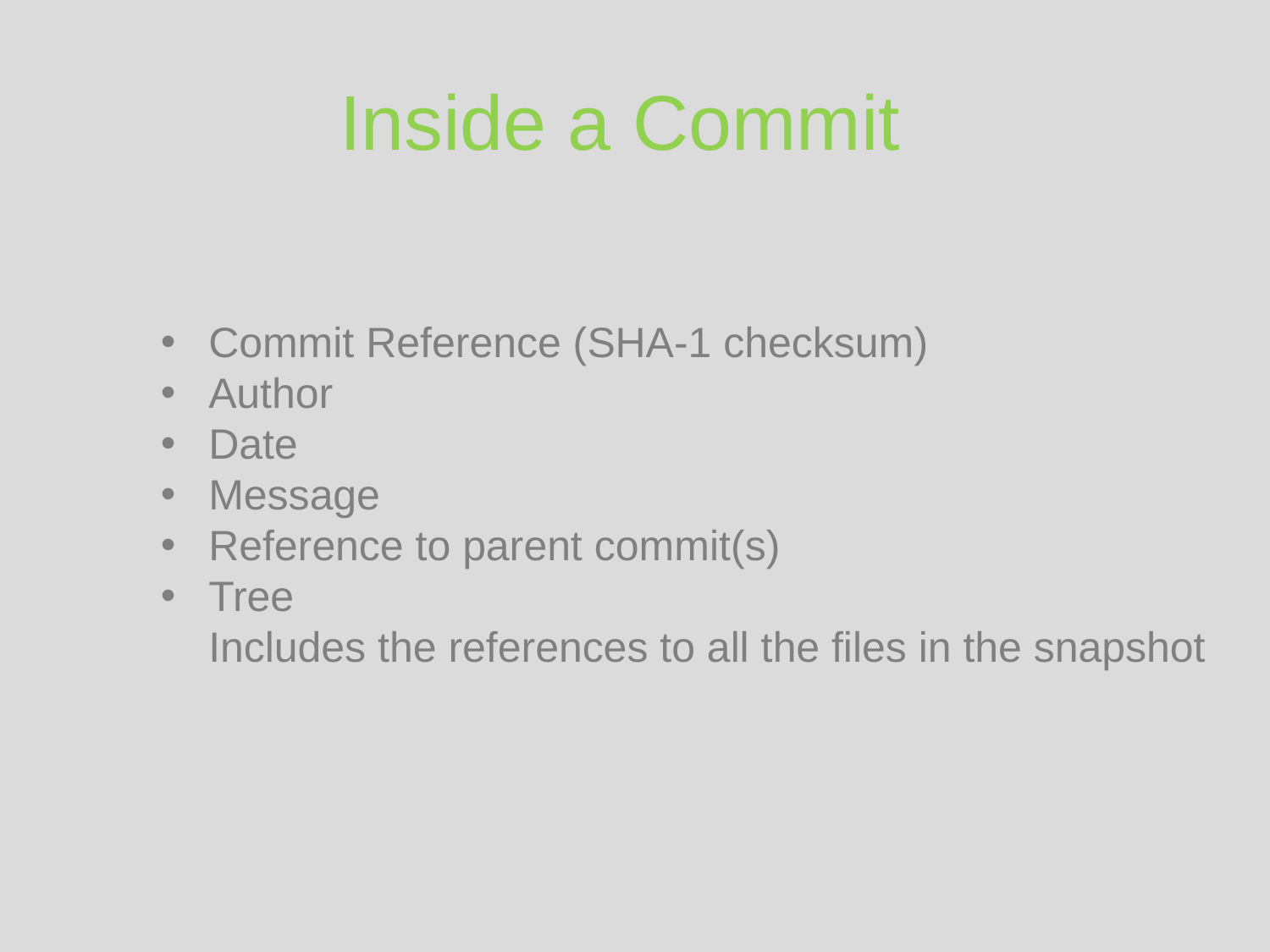

Inside a Commit
Commit Reference (SHA-1 checksum)
Author
Date
Message
Reference to parent commit(s)
Tree
Includes the references to all the files in the snapshot